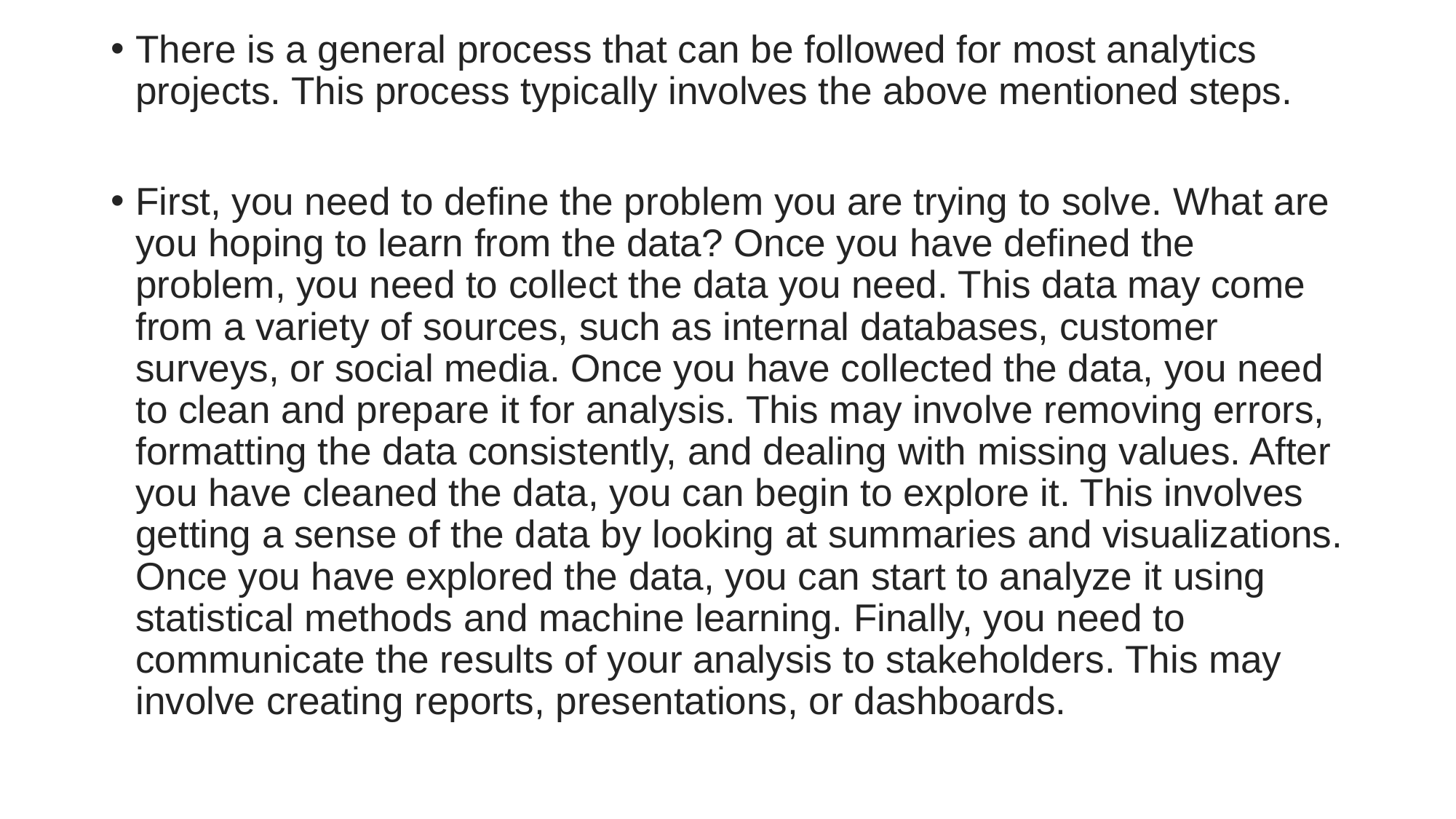

There is a general process that can be followed for most analytics projects. This process typically involves the above mentioned steps.

First, you need to define the problem you are trying to solve. What are you hoping to learn from the data? Once you have defined the problem, you need to collect the data you need. This data may come from a variety of sources, such as internal databases, customer surveys, or social media. Once you have collected the data, you need to clean and prepare it for analysis. This may involve removing errors, formatting the data consistently, and dealing with missing values. After you have cleaned the data, you can begin to explore it. This involves getting a sense of the data by looking at summaries and visualizations. Once you have explored the data, you can start to analyze it using statistical methods and machine learning. Finally, you need to communicate the results of your analysis to stakeholders. This may involve creating reports, presentations, or dashboards.